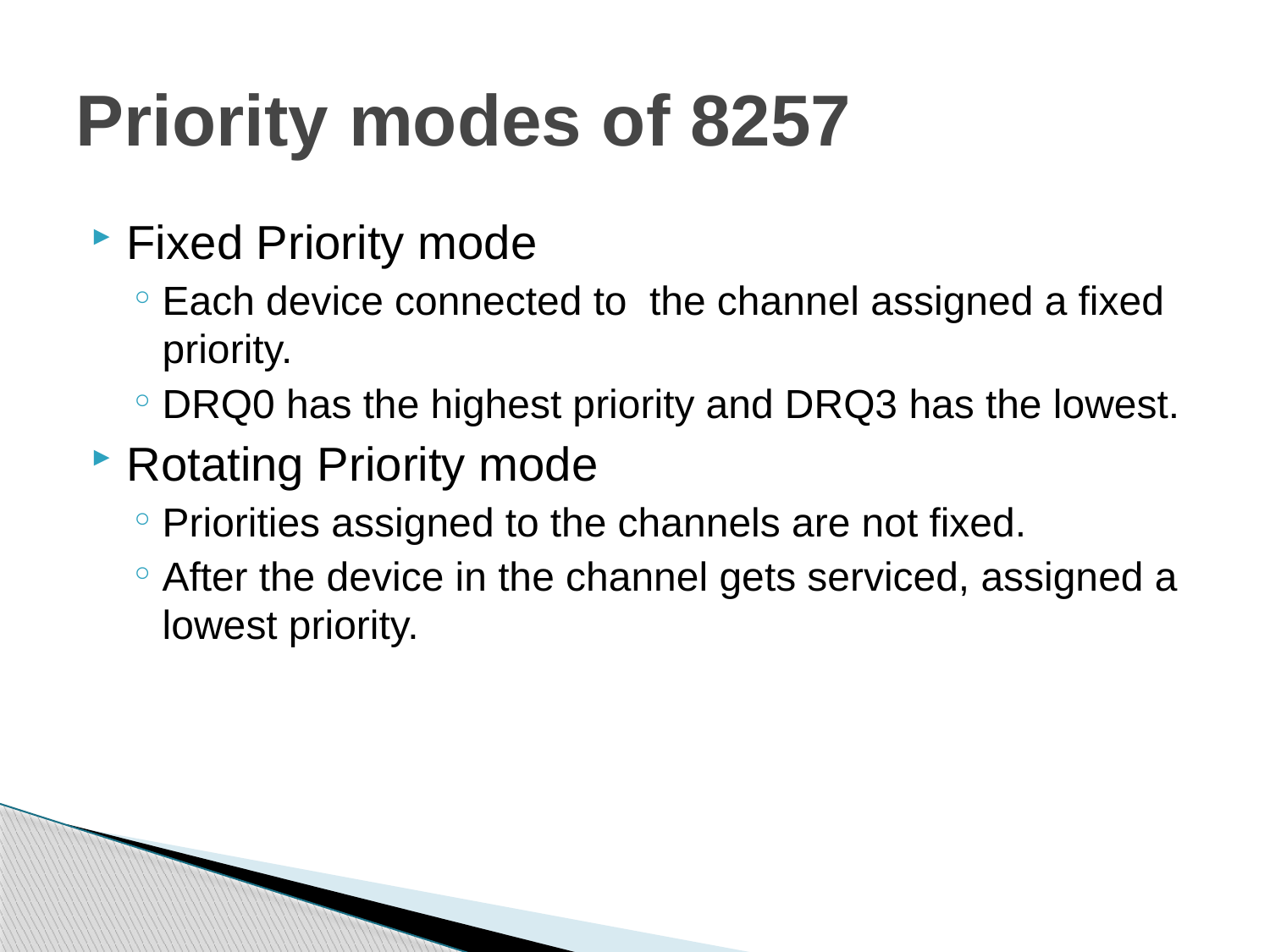

# Priority modes of 8257
Fixed Priority mode
Each device connected to  the channel assigned a fixed priority.
DRQ0 has the highest priority and DRQ3 has the lowest.
Rotating Priority mode
Priorities assigned to the channels are not fixed.
After the device in the channel gets serviced, assigned a lowest priority.